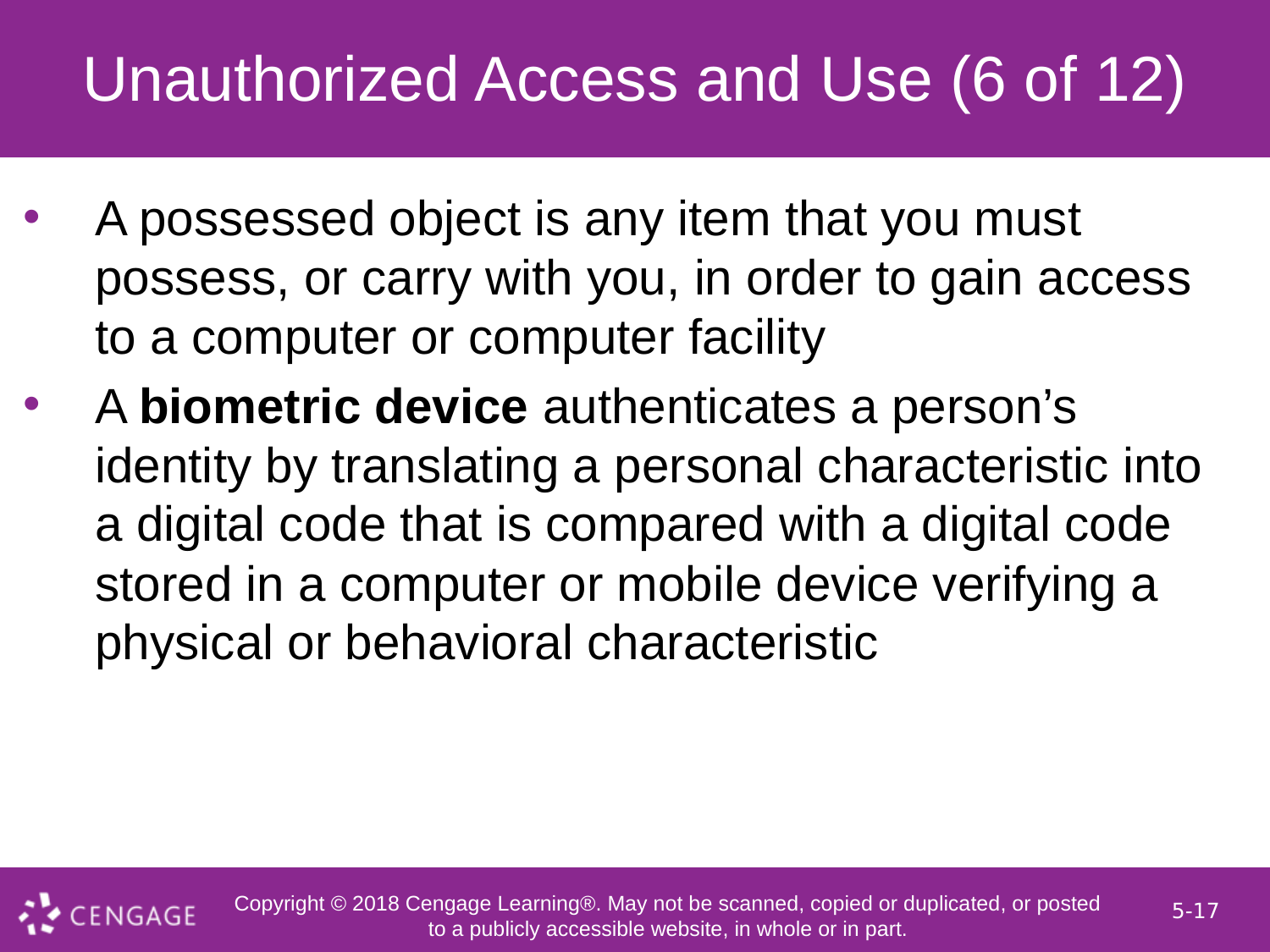

# Unauthorized Access and Use (6 of 12)
A possessed object is any item that you must possess, or carry with you, in order to gain access to a computer or computer facility
A biometric device authenticates a person’s identity by translating a personal characteristic into a digital code that is compared with a digital code stored in a computer or mobile device verifying a physical or behavioral characteristic